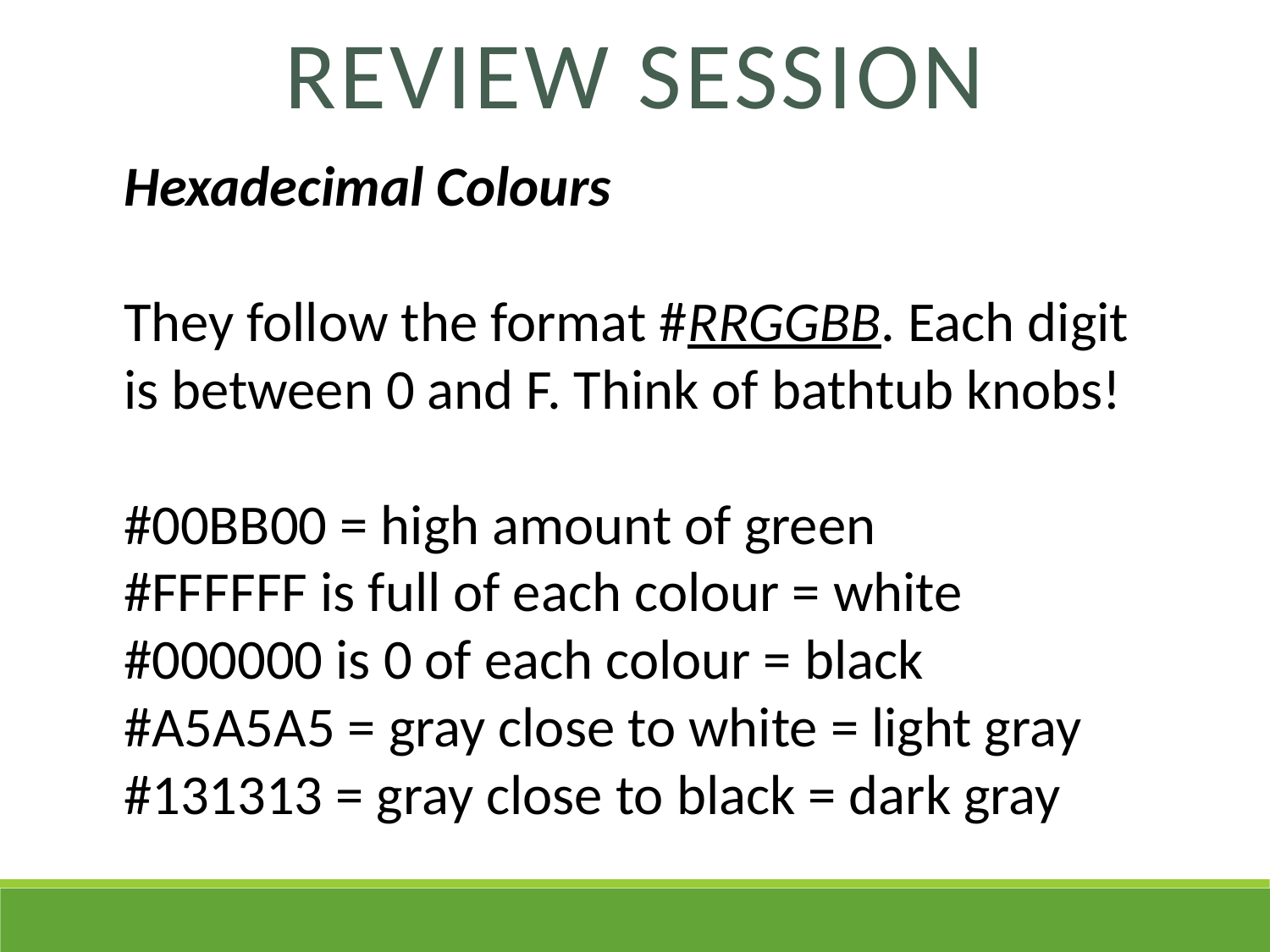

REVIEW SESSION
Hexadecimal Colours

They follow the format #RRGGBB. Each digit is between 0 and F. Think of bathtub knobs!

#00BB00 = high amount of green
#FFFFFF is full of each colour = white
#000000 is 0 of each colour = black
#A5A5A5 = gray close to white = light gray
#131313 = gray close to black = dark gray